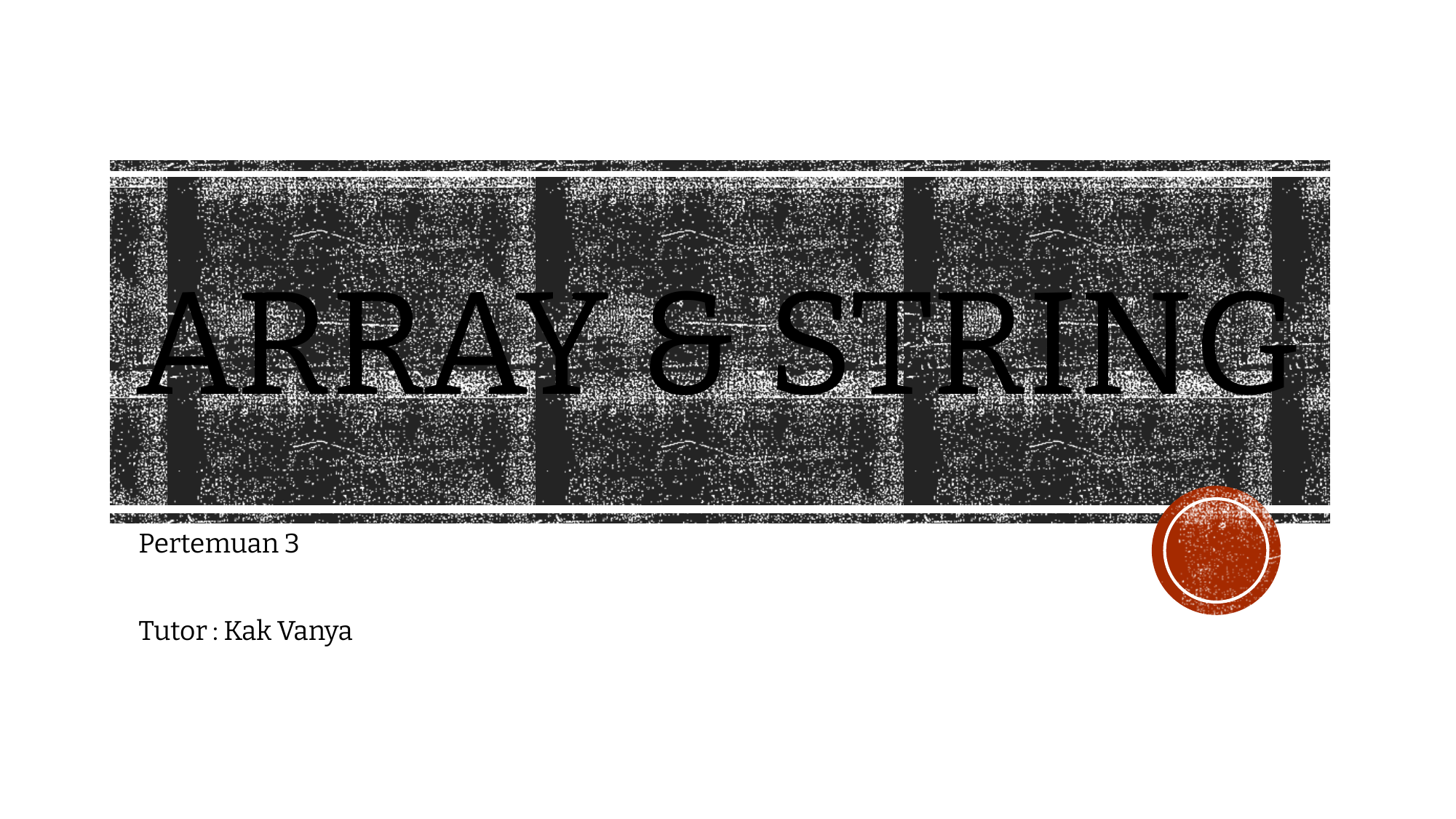

# Array & String
Pertemuan 3

Tutor : Kak Vanya